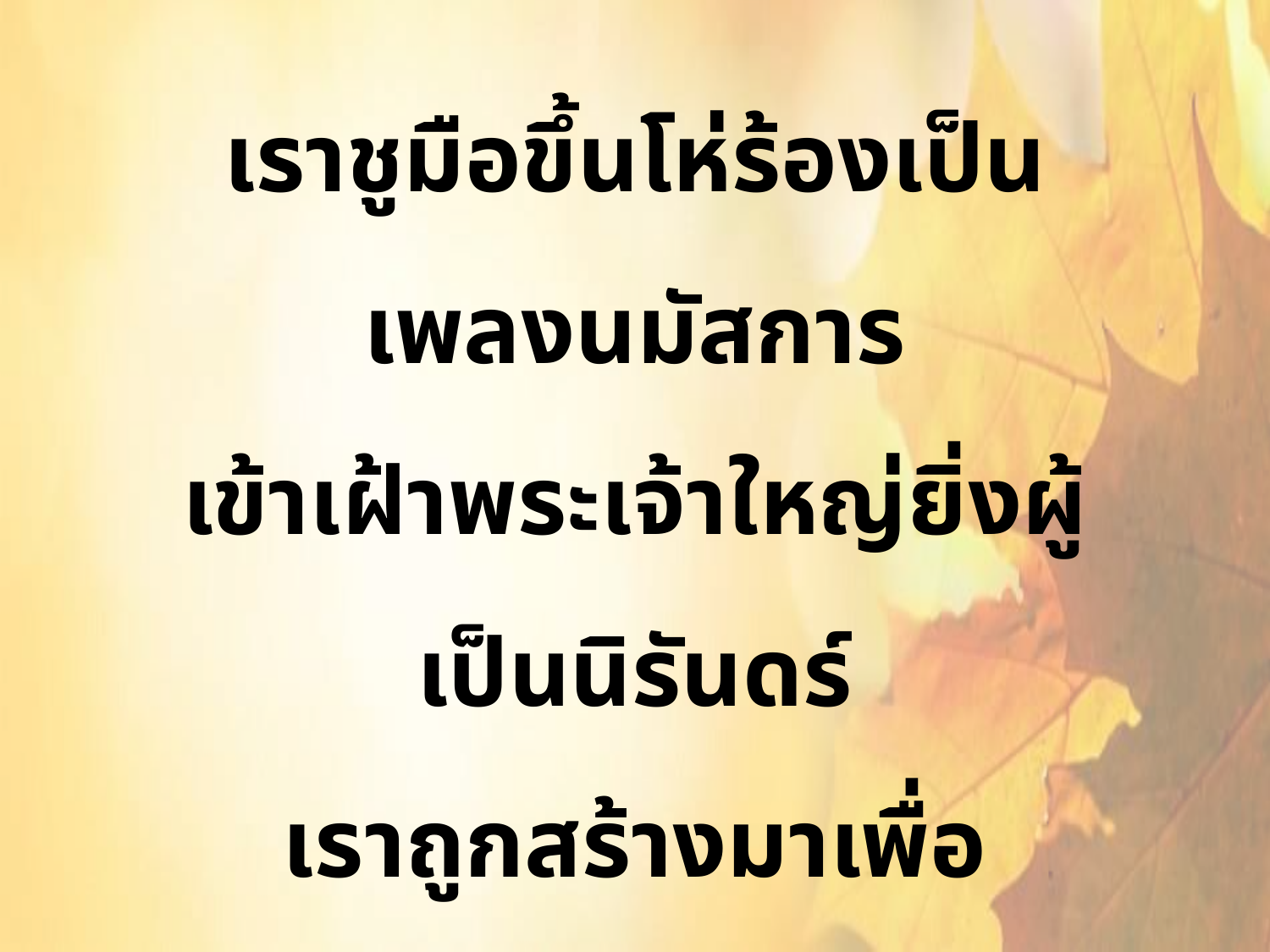

เราชูมือขึ้นโห่ร้องเป็นเพลงนมัสการ
เข้าเฝ้าพระเจ้าใหญ่ยิ่งผู้เป็นนิรันดร์
เราถูกสร้างมาเพื่อ
สรรเสริญพระองค์
และยกย่องพระนามร่วมกัน